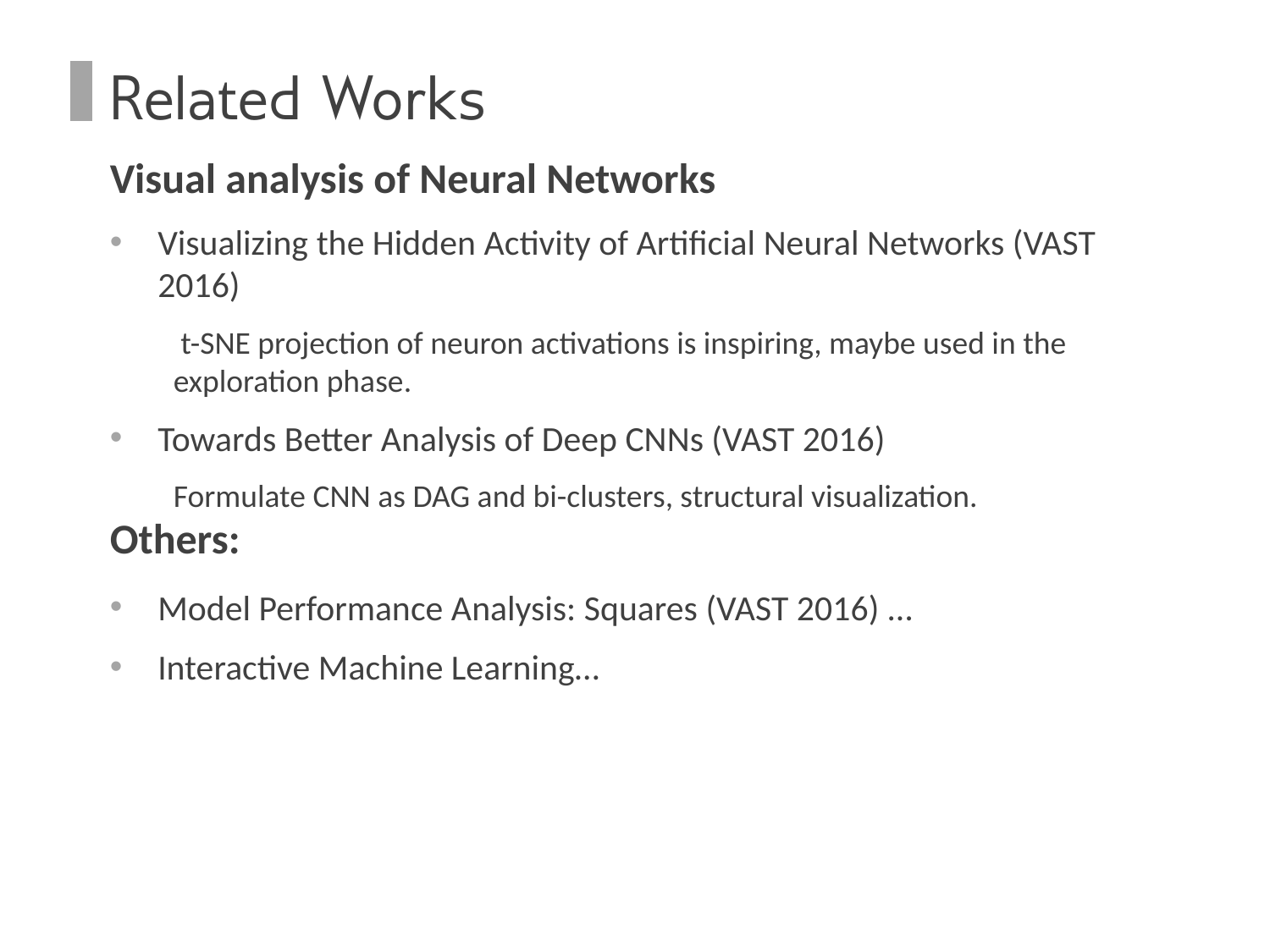

Related Works

Visual analysis of Neural Networks

Visualizing the Hidden Activity of Artificial Neural Networks (VAST 2016)
 t-SNE projection of neuron activations is inspiring, maybe used in the exploration phase.
Towards Better Analysis of Deep CNNs (VAST 2016)
Formulate CNN as DAG and bi-clusters, structural visualization.
Others:
Model Performance Analysis: Squares (VAST 2016) …
Interactive Machine Learning…